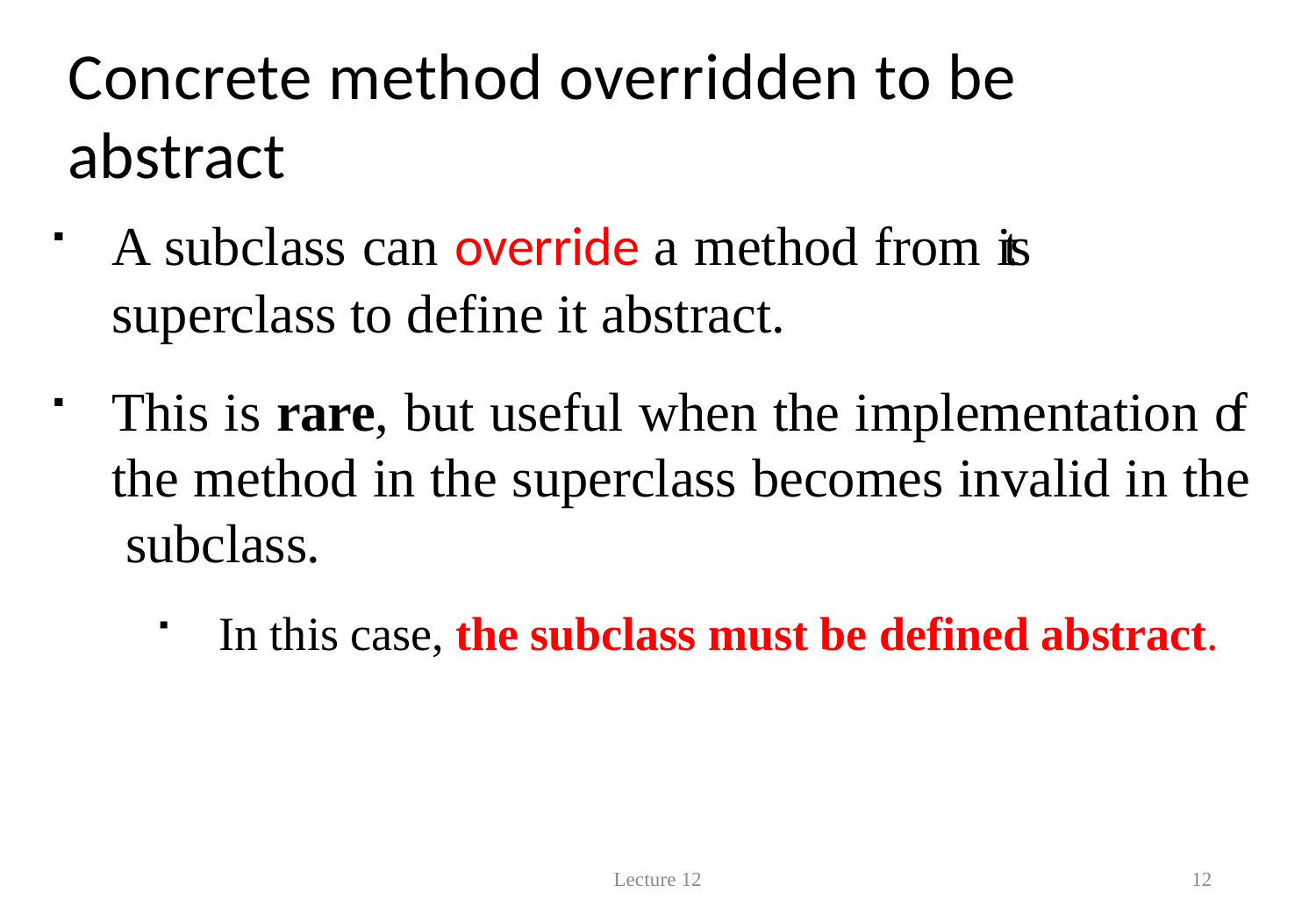

# Concrete method overridden to be abstract
A subclass can override a method from its  superclass to define it abstract.
This is rare, but useful when the implementation of  the method in the superclass becomes invalid in the  subclass.
In this case, the subclass must be defined abstract.
Lecture 12
12